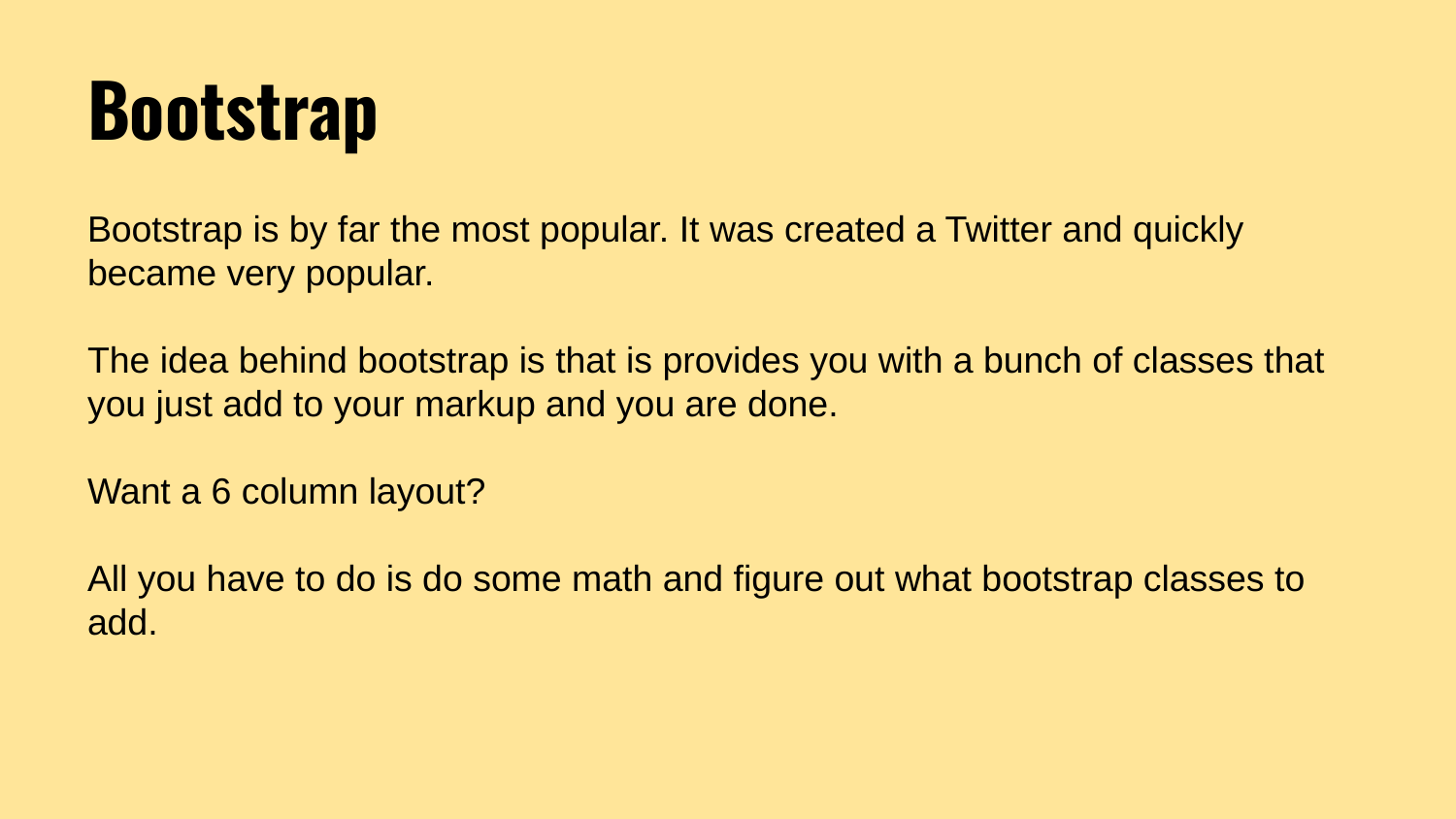

# Bootstrap
Bootstrap is by far the most popular. It was created a Twitter and quickly became very popular.

The idea behind bootstrap is that is provides you with a bunch of classes that you just add to your markup and you are done.

Want a 6 column layout?

All you have to do is do some math and figure out what bootstrap classes to add.